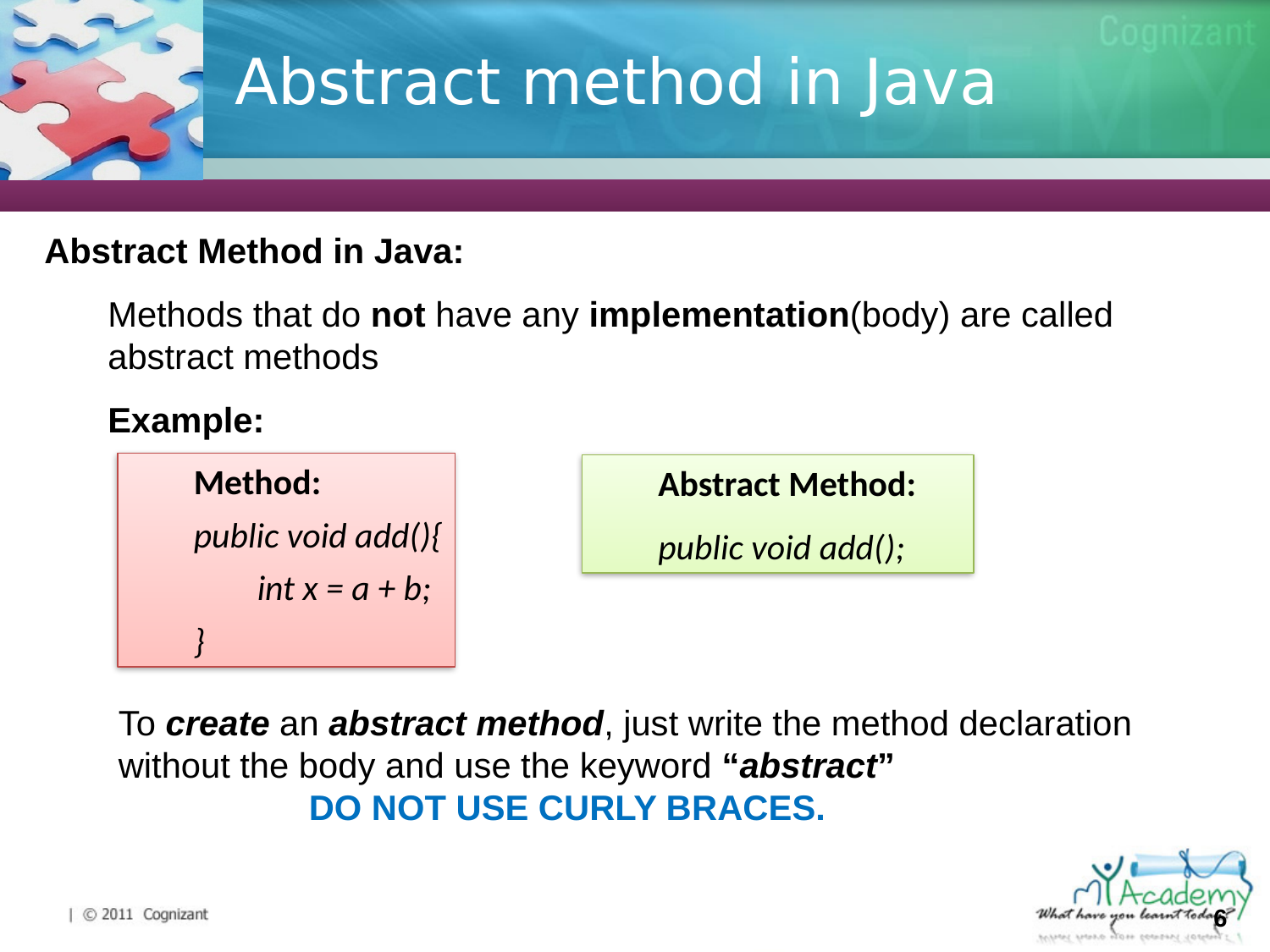

# Abstract method in Java
Abstract Method in Java:
Methods that do not have any implementation(body) are called abstract methods
Example:
Method:
public void add(){
int x = a + b;
}
Abstract Method:
public void add();
To create an abstract method, just write the method declaration without the body and use the keyword “abstract”
DO NOT USE CURLY BRACES.
6